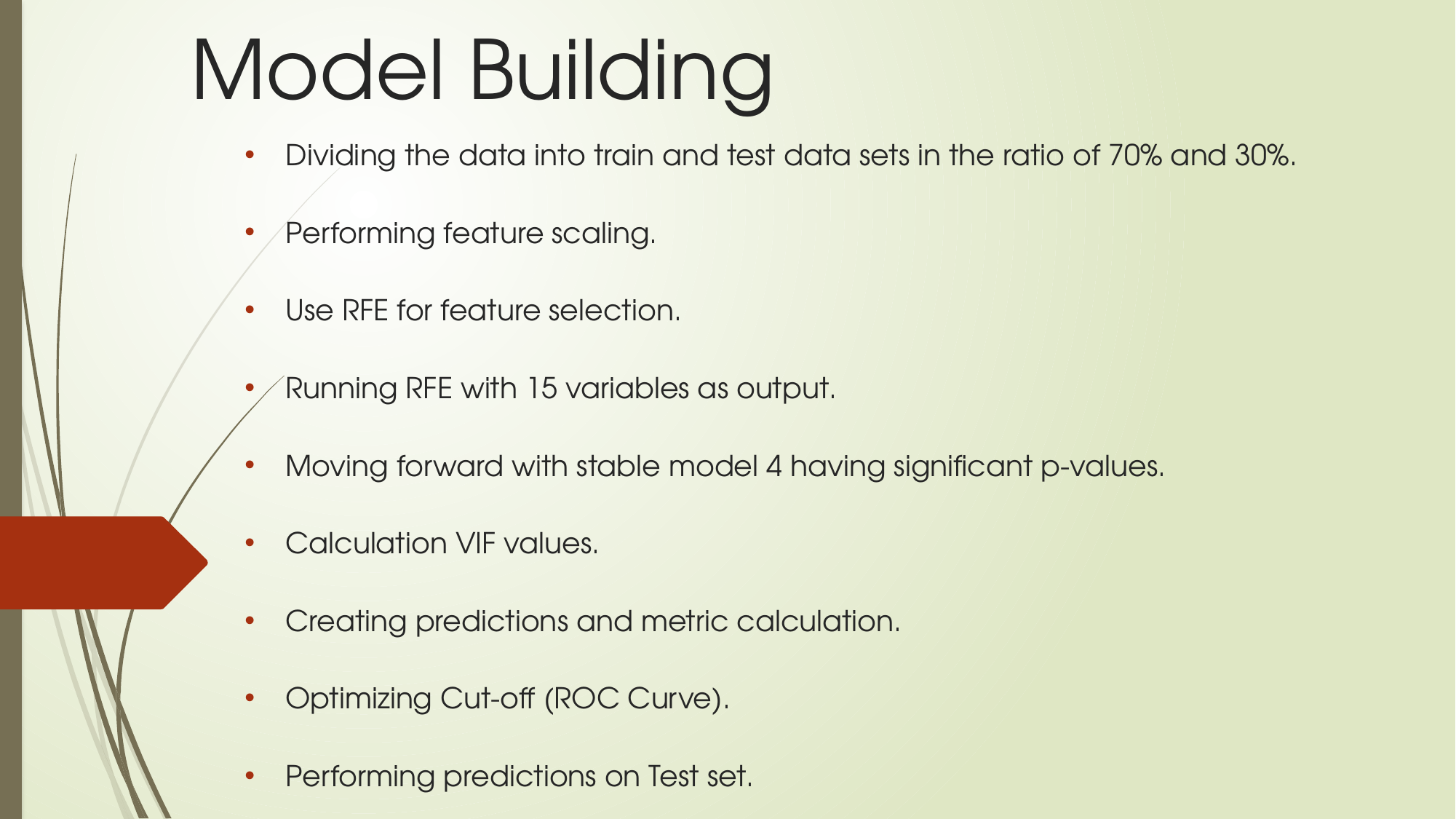

# Model Building

Dividing the data into train and test data sets in the ratio of 70% and 30%.

Performing feature scaling.

Use RFE for feature selection.

Running RFE with 15 variables as output.

Moving forward with stable model 4 having significant p-values.

Calculation VIF values.

Creating predictions and metric calculation.

Optimizing Cut-off (ROC Curve).

Performing predictions on Test set.